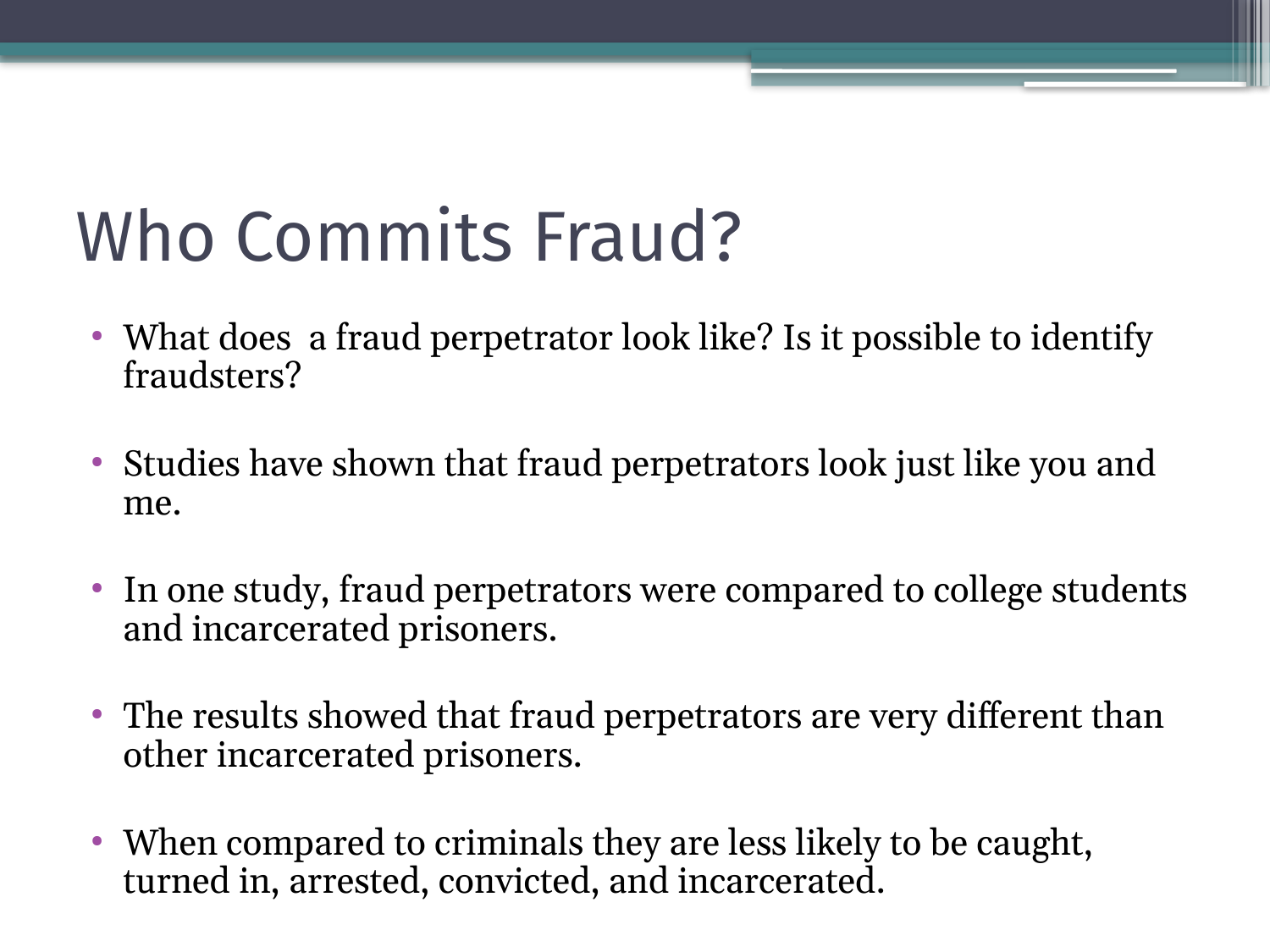

# Who Commits Fraud?
What does  a fraud perpetrator look like? Is it possible to identify fraudsters?

Studies have shown that fraud perpetrators look just like you and me.

In one study, fraud perpetrators were compared to college students and incarcerated prisoners.

The results showed that fraud perpetrators are very different than other incarcerated prisoners.

When compared to criminals they are less likely to be caught, turned in, arrested, convicted, and incarcerated.